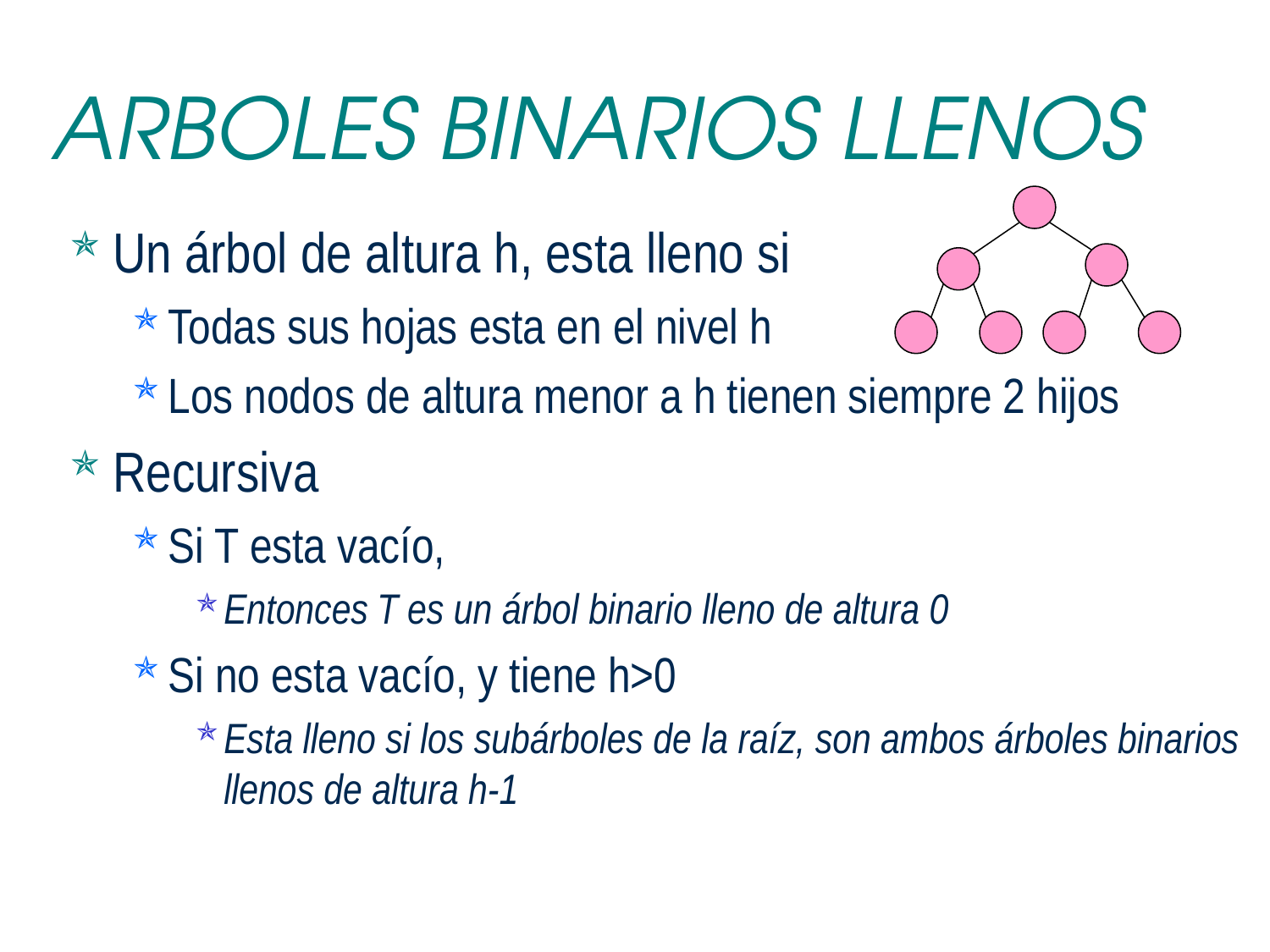

ARBOLES BINARIOS LLENOS

Un árbol de altura h, esta lleno si
Todas sus hojas esta en el nivel h
Los nodos de altura menor a h tienen siempre 2 hijos
Recursiva
Si T esta vacío,
Entonces T es un árbol binario lleno de altura 0
Si no esta vacío, y tiene h>0
Esta lleno si los subárboles de la raíz, son ambos árboles binarios llenos de altura h-1